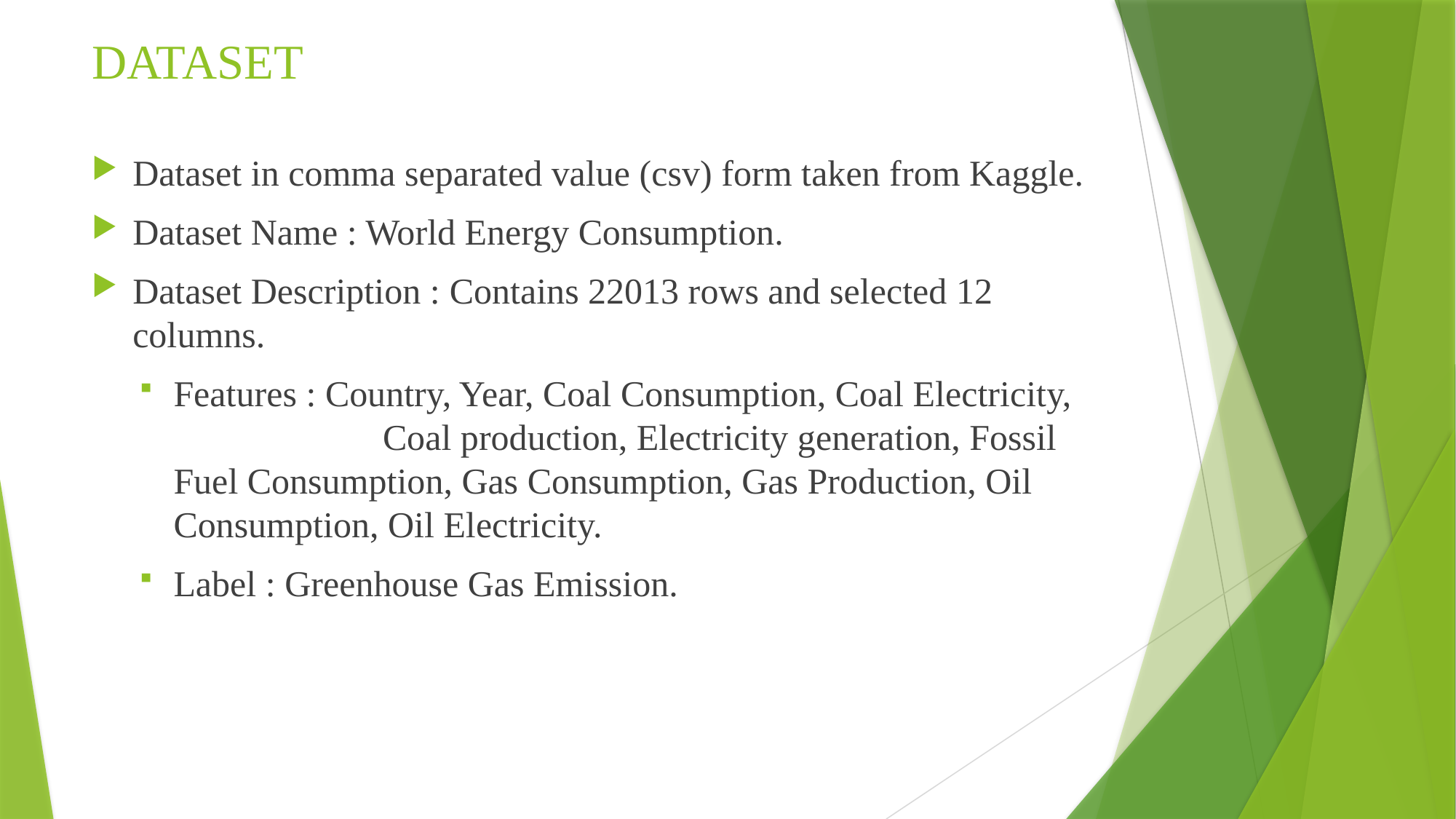

# DATASET
Dataset in comma separated value (csv) form taken from Kaggle.
Dataset Name : World Energy Consumption.
Dataset Description : Contains 22013 rows and selected 12 columns.
Features : Country, Year, Coal Consumption, Coal Electricity,                          Coal production, Electricity generation, Fossil Fuel Consumption, Gas Consumption, Gas Production, Oil Consumption, Oil Electricity.
Label : Greenhouse Gas Emission.